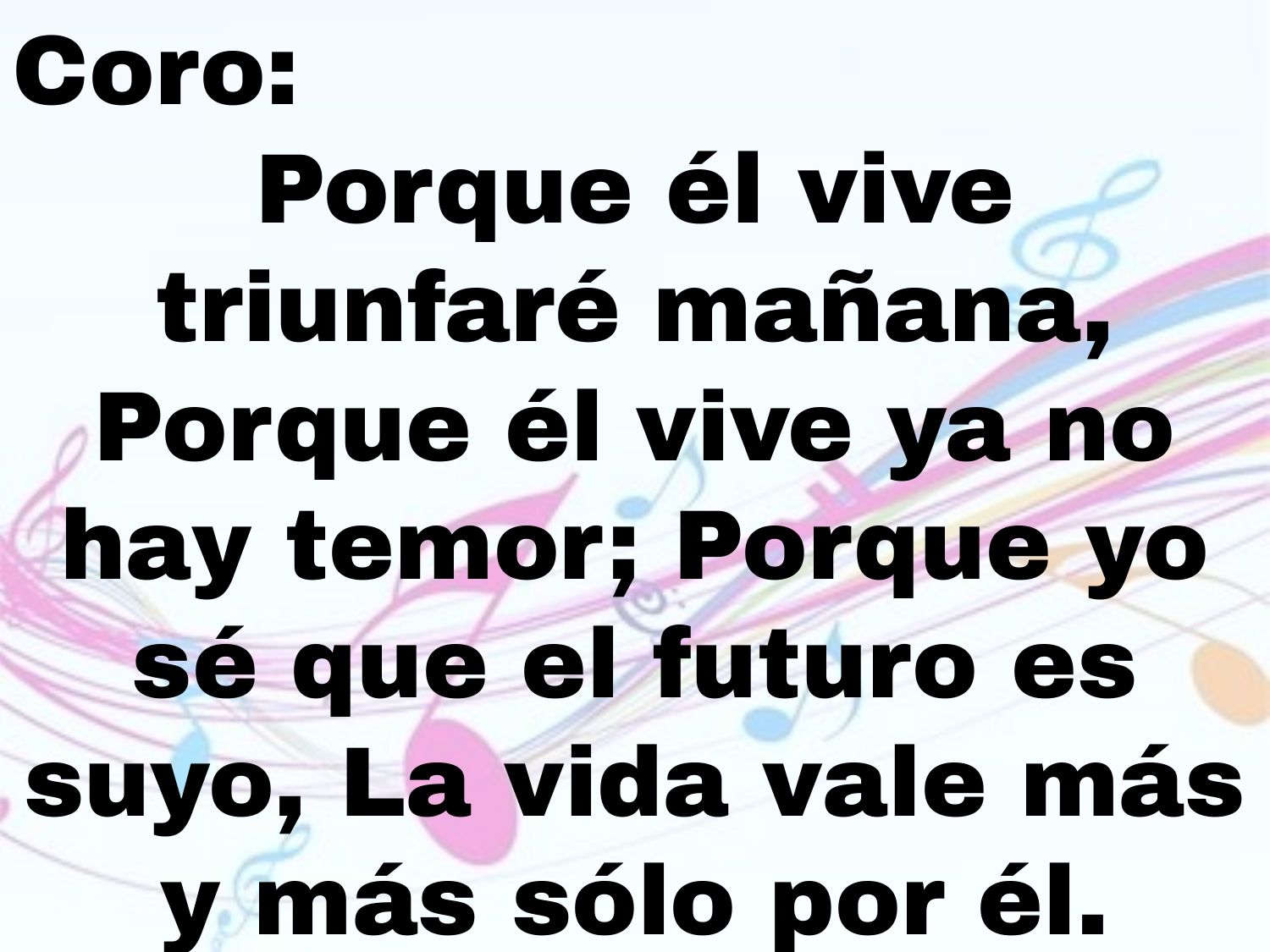

Coro:
Porque él vive triunfaré mañana, Porque él vive ya no hay temor; Porque yo sé que el futuro es suyo, La vida vale más y más sólo por él.